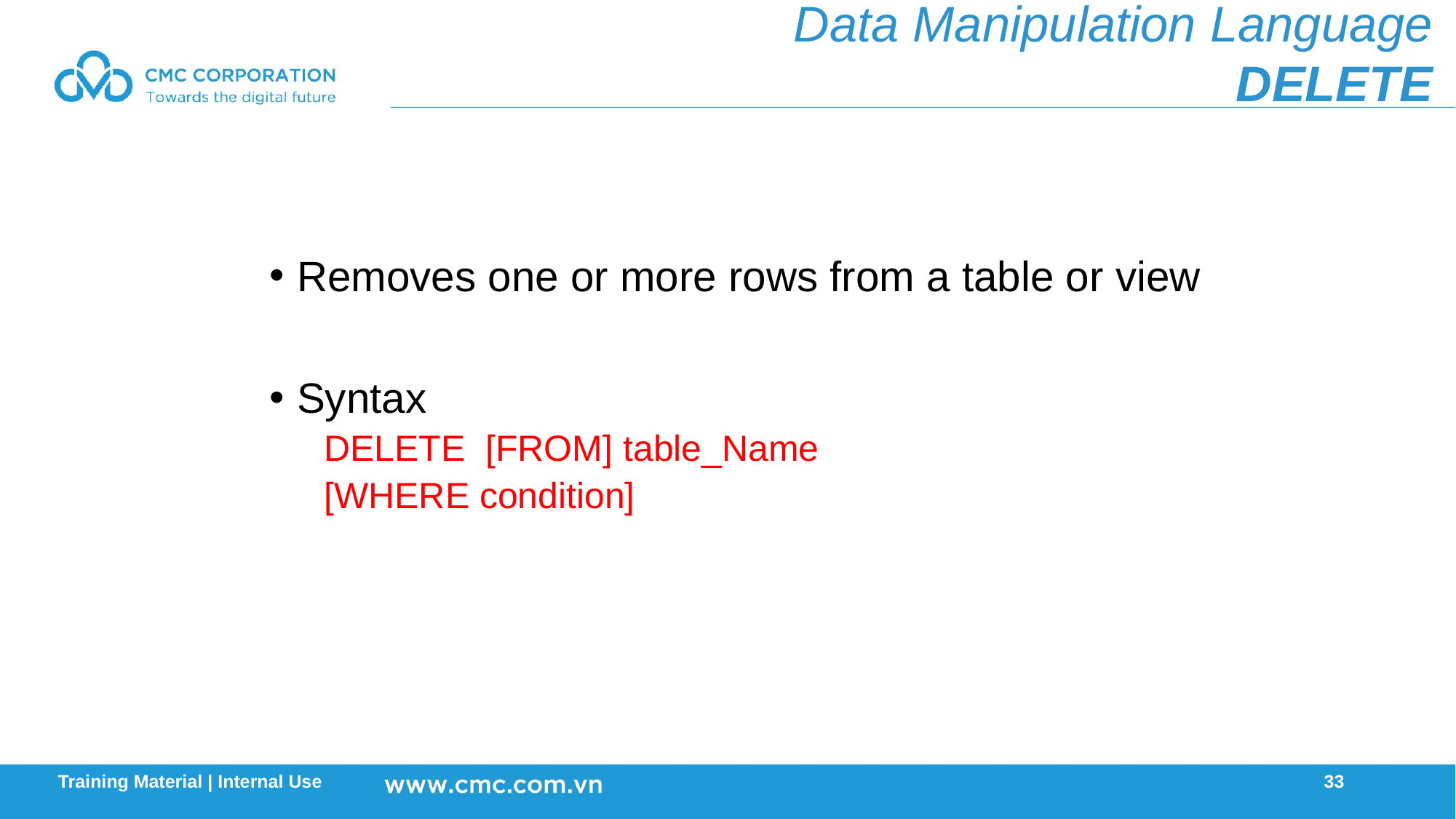

Data Manipulation Language
DELETE
Removes one or more rows from a table or view

Syntax
DELETE  [FROM] table_Name
[WHERE condition]

33
Training Material | Internal Use